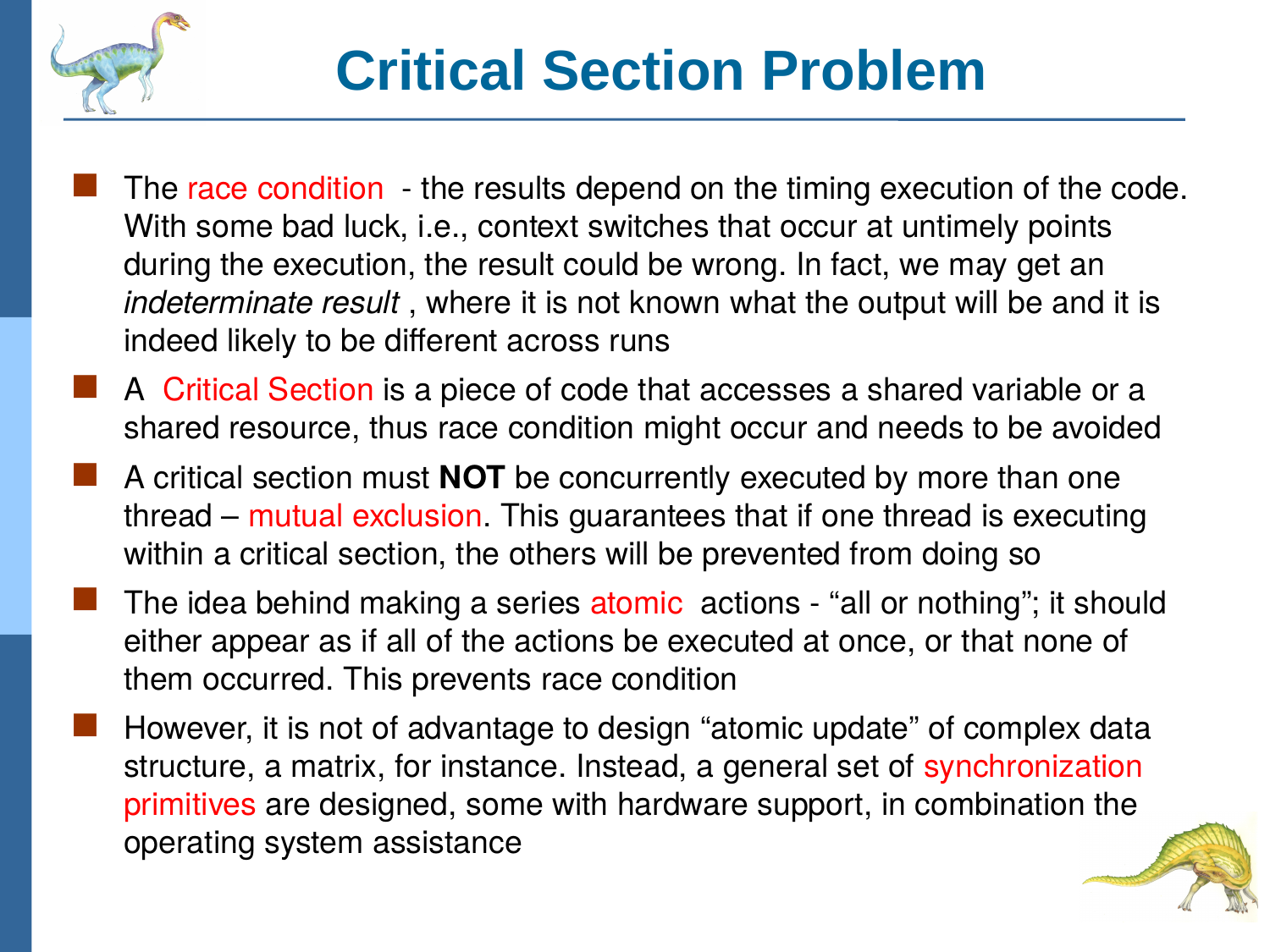

# Critical Section Problem
The race condition  - the results depend on the timing execution of the code. With some bad luck, i.e., context switches that occur at untimely points during the execution, the result could be wrong. In fact, we may get an indeterminate result , where it is not known what the output will be and it is indeed likely to be different across runs
A  Critical Section is a piece of code that accesses a shared variable or a shared resource, thus race condition might occur and needs to be avoided
A critical section must NOT be concurrently executed by more than one thread – mutual exclusion. This guarantees that if one thread is executing within a critical section, the others will be prevented from doing so
The idea behind making a series atomic  actions - “all or nothing”; it should either appear as if all of the actions be executed at once, or that none of them occurred. This prevents race condition
However, it is not of advantage to design “atomic update” of complex data structure, a matrix, for instance. Instead, a general set of synchronization primitives are designed, some with hardware support, in combination the operating system assistance